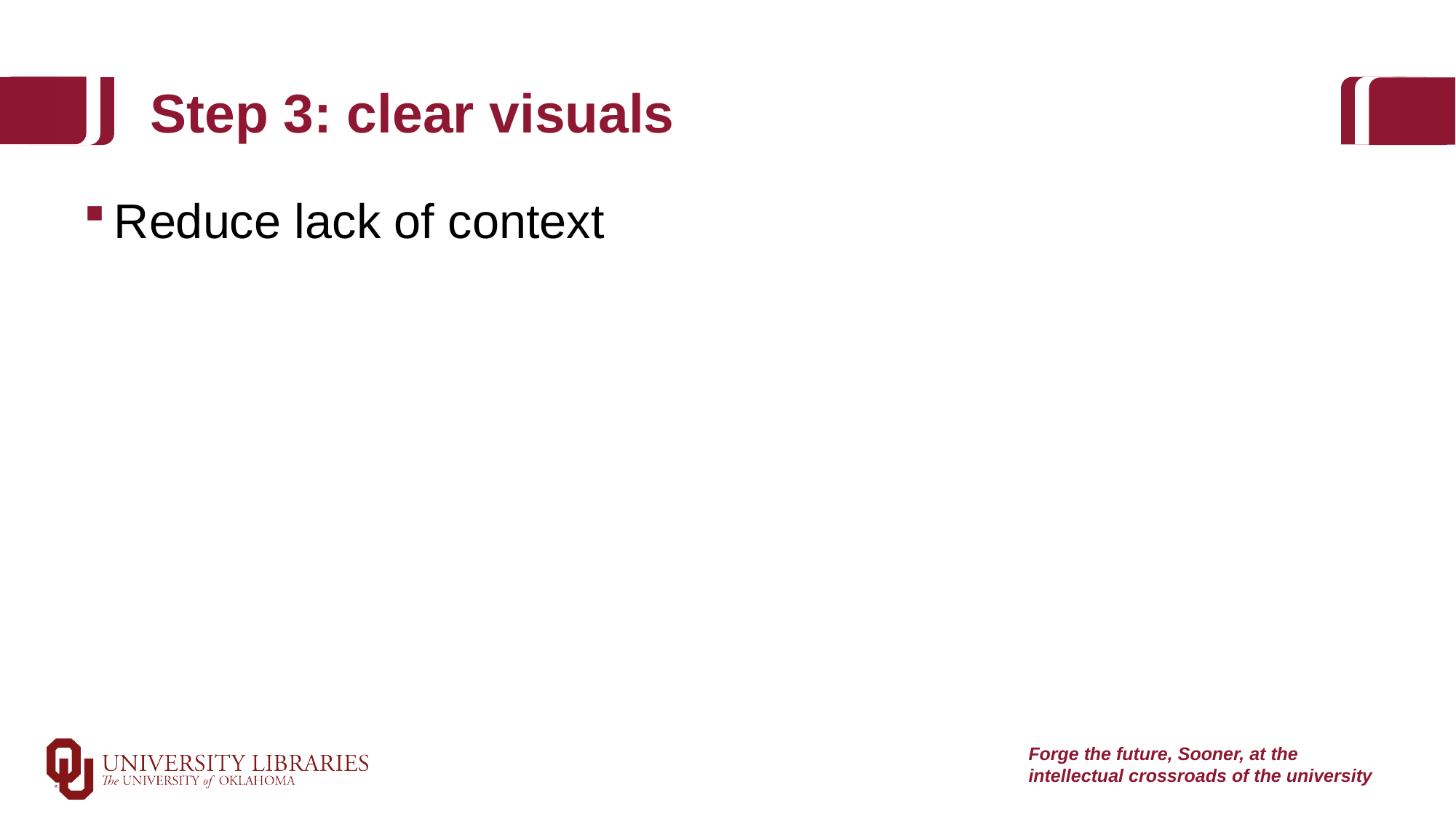

# Step 3: clear visuals
Reduce lack of context